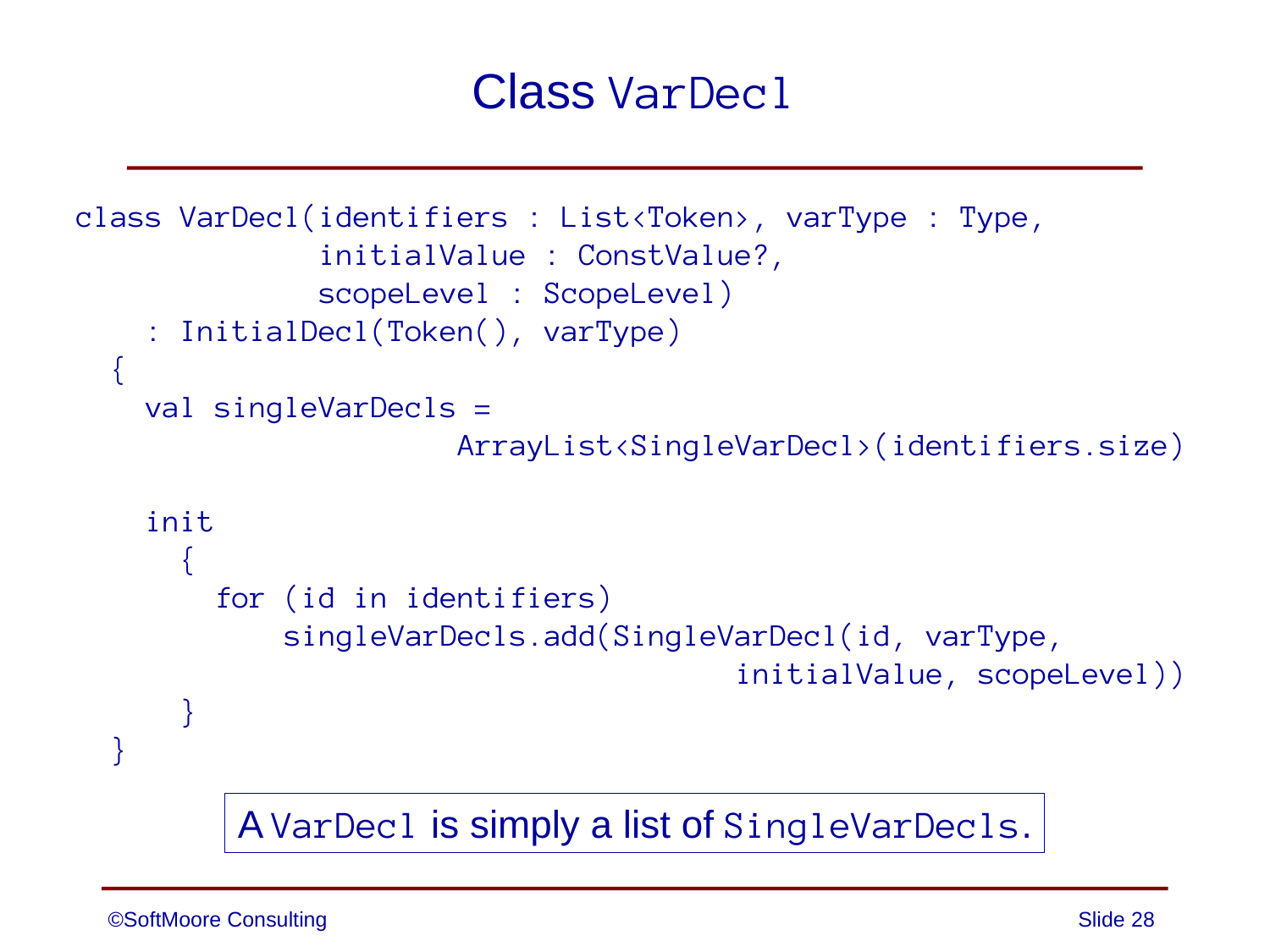

# Class VarDecl
class VarDecl(identifiers : List<Token>, varType : Type,
              initialValue : ConstValue?,
              scopeLevel : ScopeLevel)
    : InitialDecl(Token(), varType)
  {
    val singleVarDecls =
                      ArrayList<SingleVarDecl>(identifiers.size)

    init
      {
        for (id in identifiers)
            singleVarDecls.add(SingleVarDecl(id, varType,
                                      initialValue, scopeLevel))
      }
  }
A VarDecl is simply a list of SingleVarDecls.
©SoftMoore Consulting
Slide 28